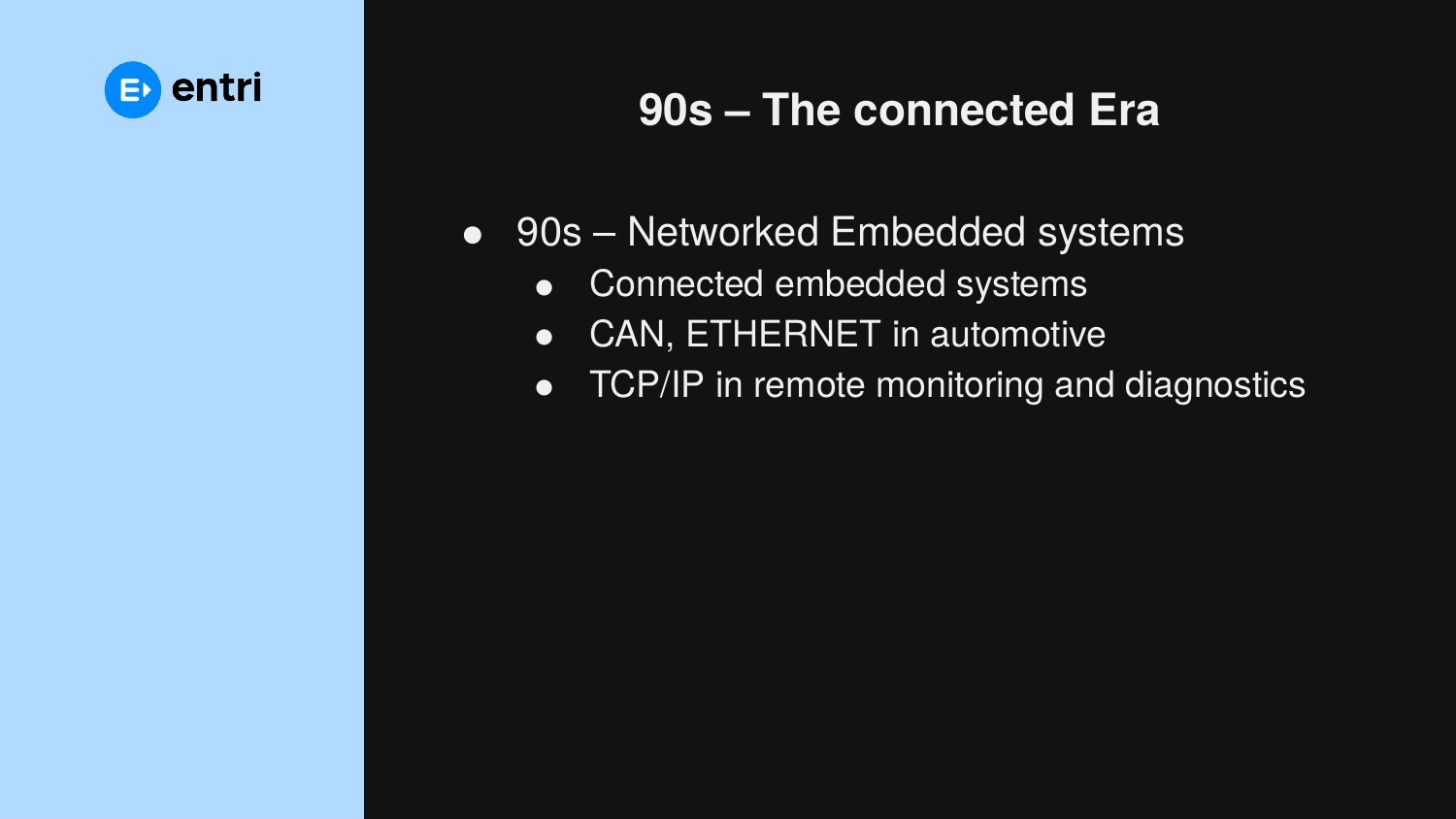

# 90s – The connected Era

90s – Networked Embedded systems
Connected embedded systems
CAN, ETHERNET in automotive
TCP/IP in remote monitoring and diagnostics